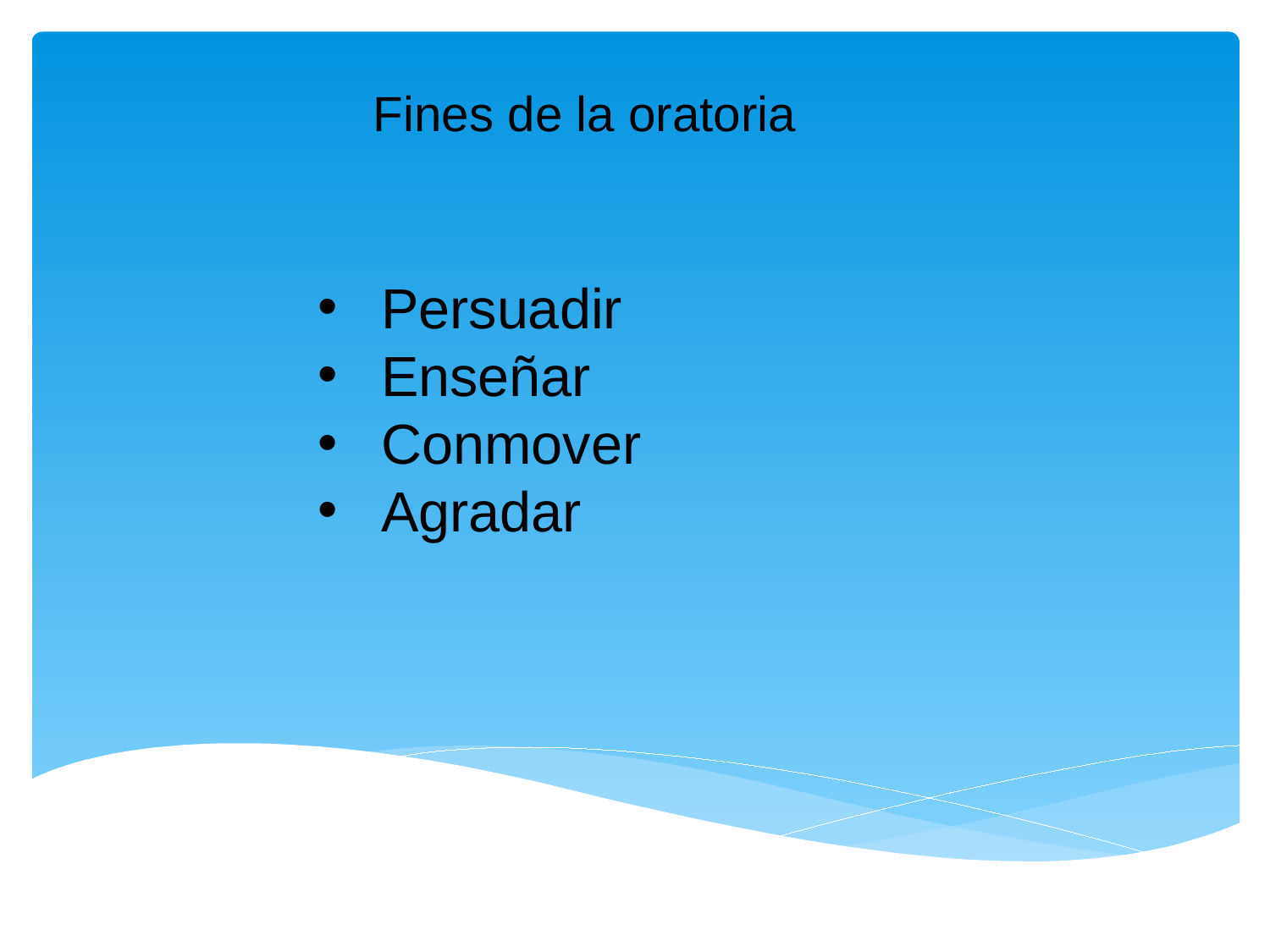

Fines de la oratoria
Persuadir
Enseñar
Conmover
Agradar